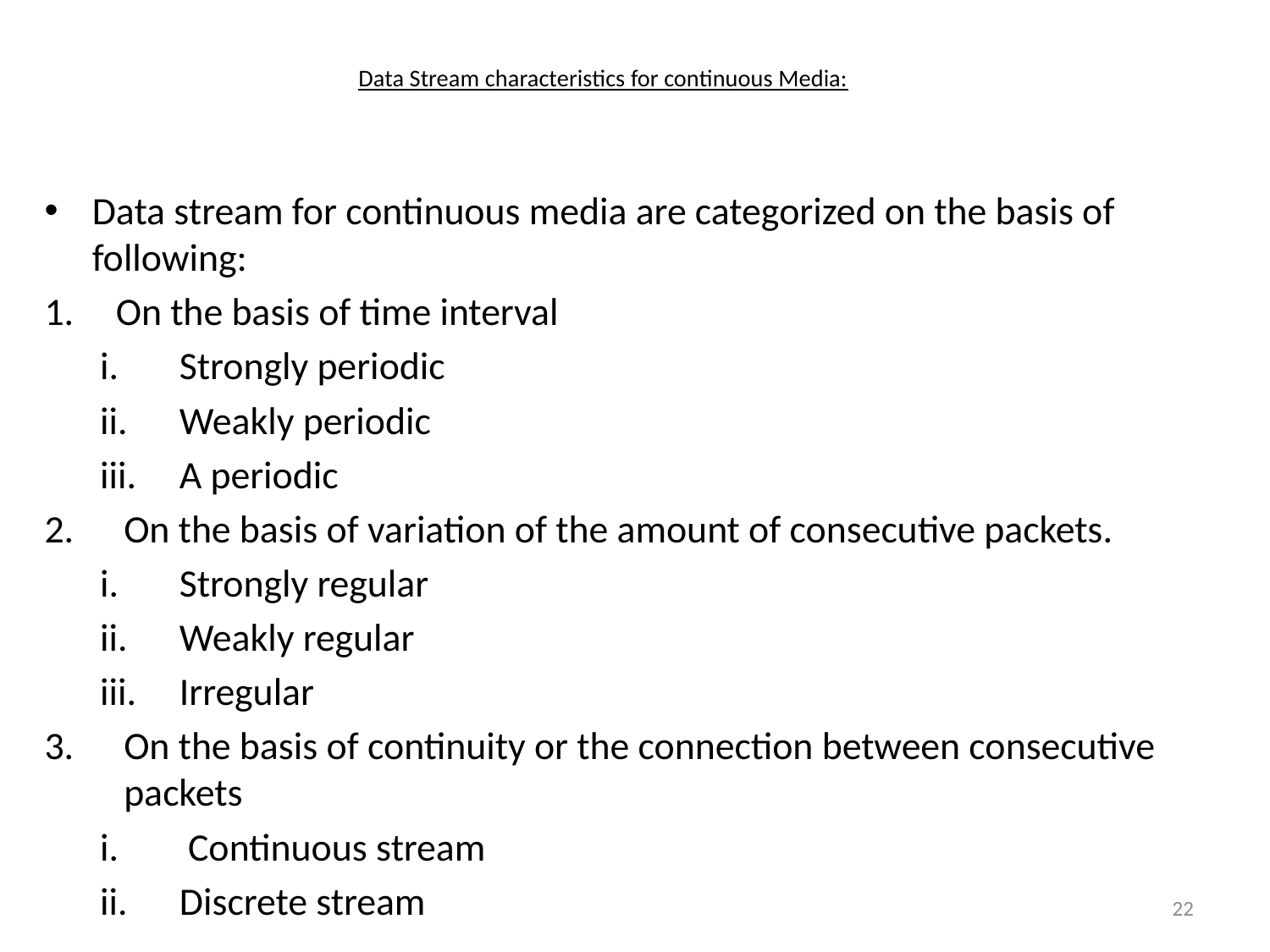

# Data Stream characteristics for continuous Media:
Data stream for continuous media are categorized on the basis of following:
On the basis of time interval
Strongly periodic
Weakly periodic
A periodic
On the basis of variation of the amount of consecutive packets.
Strongly regular
Weakly regular
Irregular
On the basis of continuity or the connection between consecutive packets
 Continuous stream
Discrete stream
22